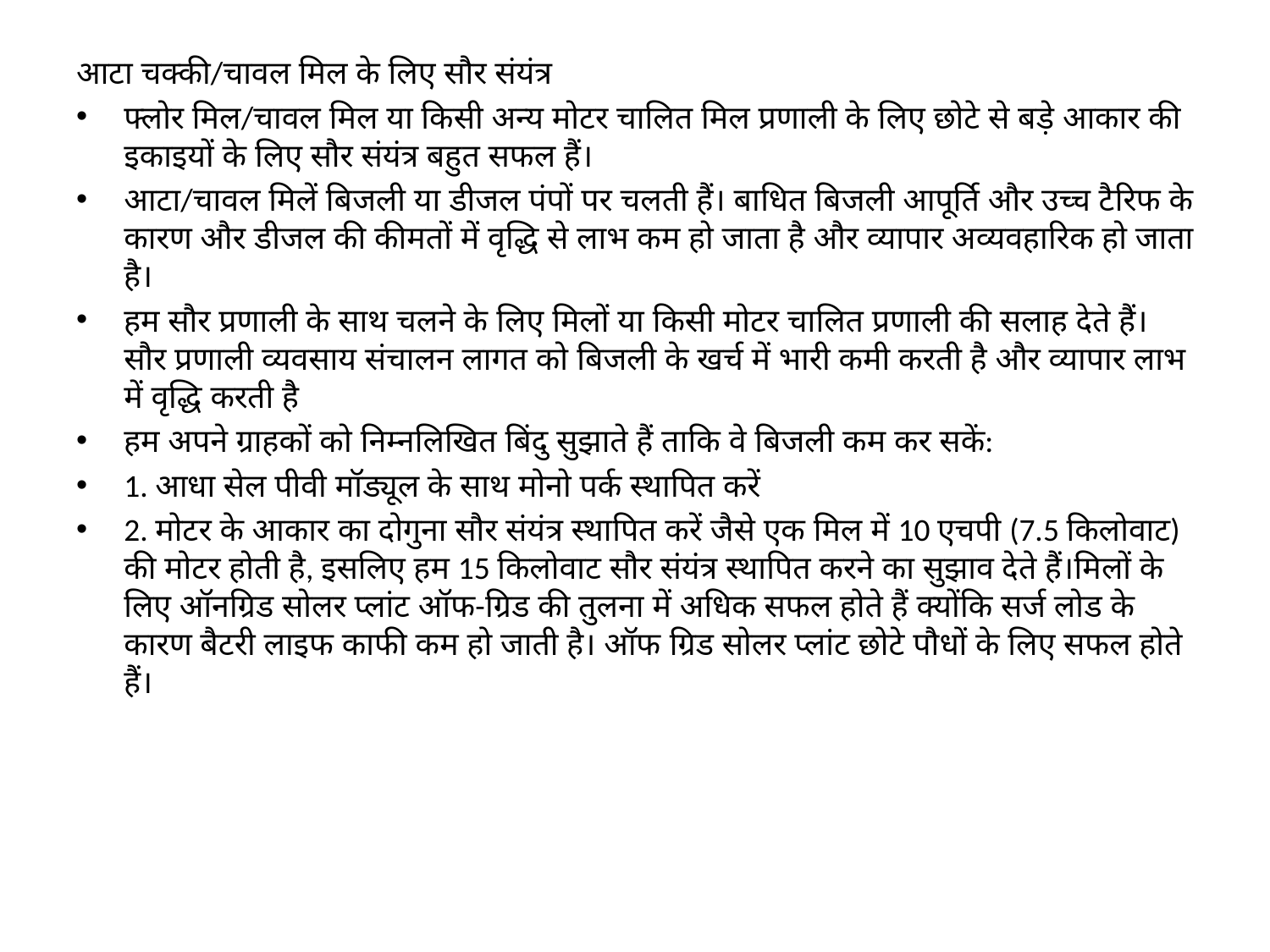

आटा चक्की/चावल मिल के लिए सौर संयंत्र
फ्लोर मिल/चावल मिल या किसी अन्य मोटर चालित मिल प्रणाली के लिए छोटे से बड़े आकार की इकाइयों के लिए सौर संयंत्र बहुत सफल हैं।
आटा/चावल मिलें बिजली या डीजल पंपों पर चलती हैं। बाधित बिजली आपूर्ति और उच्च टैरिफ के कारण और डीजल की कीमतों में वृद्धि से लाभ कम हो जाता है और व्यापार अव्यवहारिक हो जाता है।
हम सौर प्रणाली के साथ चलने के लिए मिलों या किसी मोटर चालित प्रणाली की सलाह देते हैं। सौर प्रणाली व्यवसाय संचालन लागत को बिजली के खर्च में भारी कमी करती है और व्यापार लाभ में वृद्धि करती है
हम अपने ग्राहकों को निम्नलिखित बिंदु सुझाते हैं ताकि वे बिजली कम कर सकें:
1. आधा सेल पीवी मॉड्यूल के साथ मोनो पर्क स्थापित करें
2. मोटर के आकार का दोगुना सौर संयंत्र स्थापित करें जैसे एक मिल में 10 एचपी (7.5 किलोवाट) की मोटर होती है, इसलिए हम 15 किलोवाट सौर संयंत्र स्थापित करने का सुझाव देते हैं।मिलों के लिए ऑनग्रिड सोलर प्लांट ऑफ-ग्रिड की तुलना में अधिक सफल होते हैं क्योंकि सर्ज लोड के कारण बैटरी लाइफ काफी कम हो जाती है। ऑफ ग्रिड सोलर प्लांट छोटे पौधों के लिए सफल होते हैं।